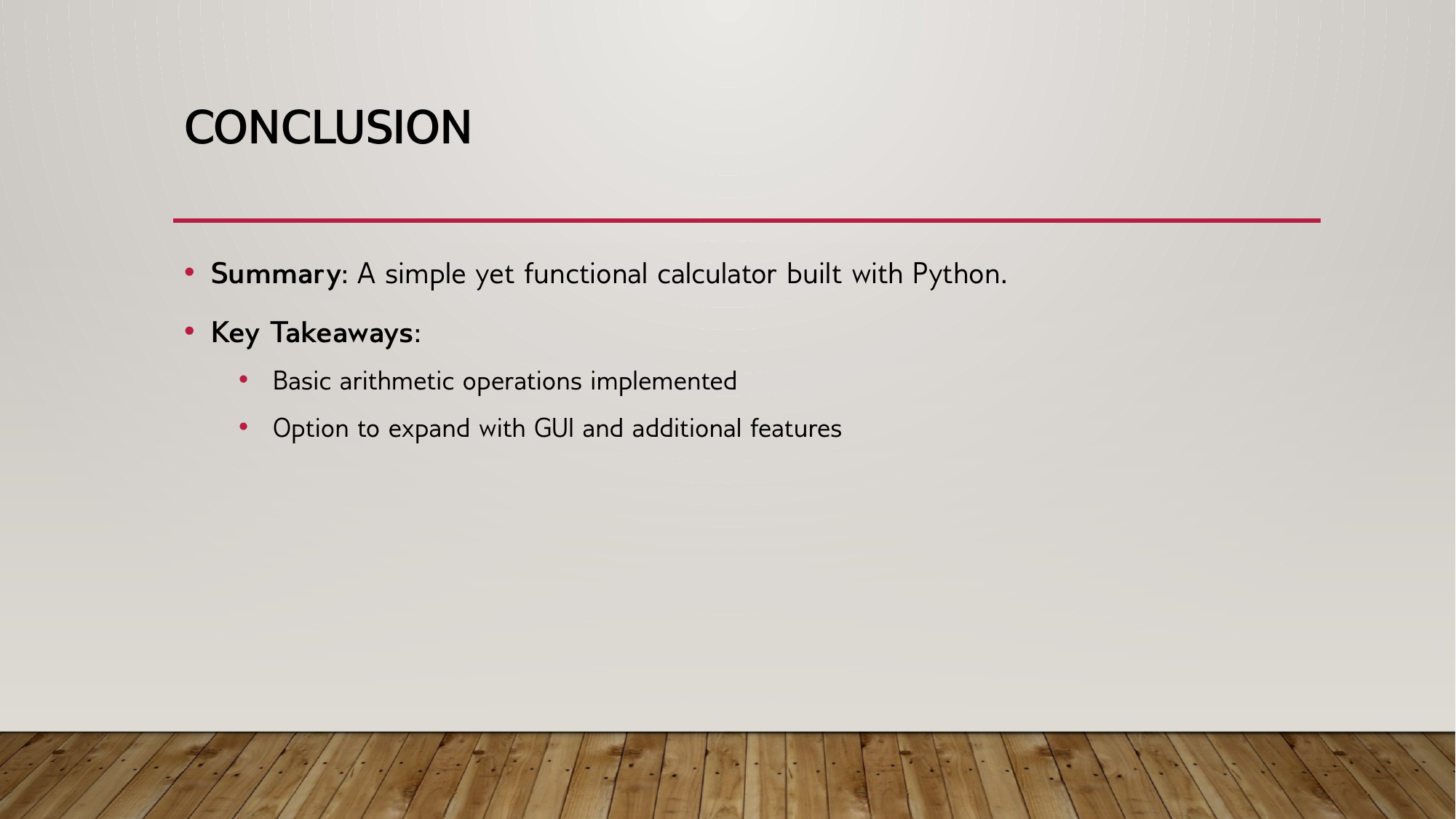

# Conclusion
Summary: A simple yet functional calculator built with Python.
Key Takeaways:
Basic arithmetic operations implemented
Option to expand with GUI and additional features